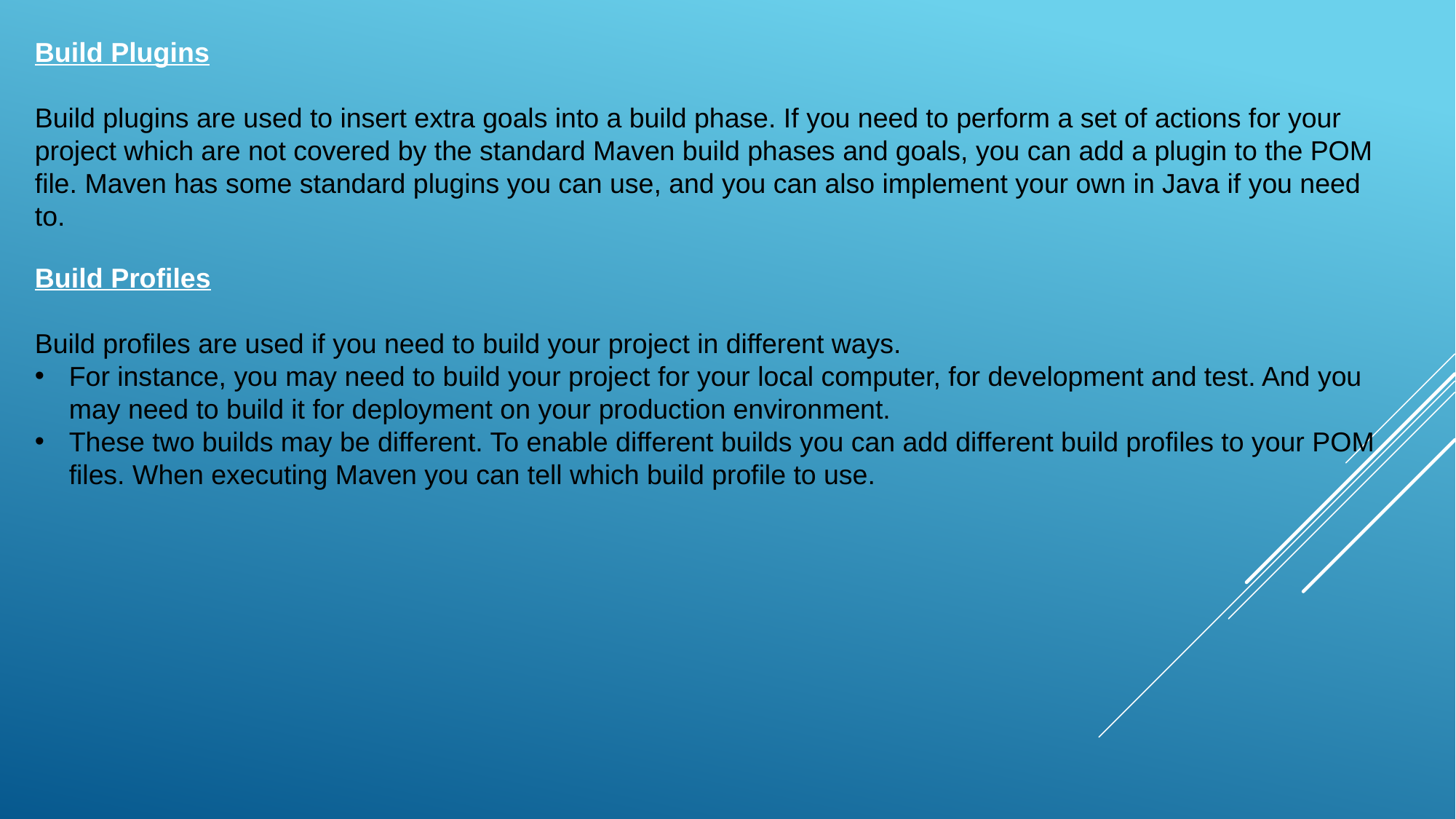

Build Plugins
Build plugins are used to insert extra goals into a build phase. If you need to perform a set of actions for your project which are not covered by the standard Maven build phases and goals, you can add a plugin to the POM file. Maven has some standard plugins you can use, and you can also implement your own in Java if you need to.
Build Profiles
Build profiles are used if you need to build your project in different ways.
For instance, you may need to build your project for your local computer, for development and test. And you may need to build it for deployment on your production environment.
These two builds may be different. To enable different builds you can add different build profiles to your POM files. When executing Maven you can tell which build profile to use.